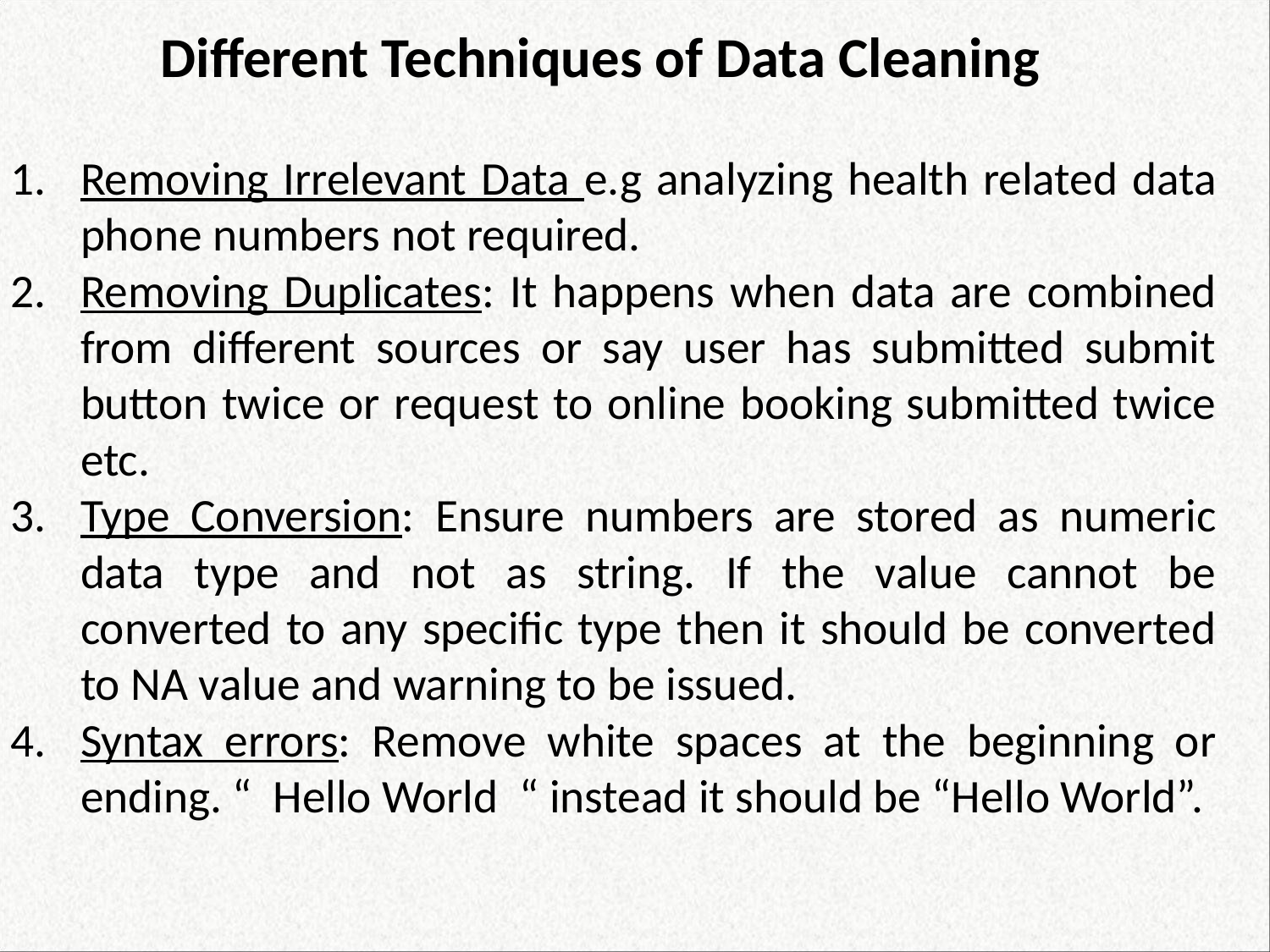

# Different Techniques of Data Cleaning
Removing Irrelevant Data e.g analyzing health related data phone numbers not required.
Removing Duplicates: It happens when data are combined from different sources or say user has submitted submit button twice or request to online booking submitted twice etc.
Type Conversion: Ensure numbers are stored as numeric data type and not as string. If the value cannot be converted to any specific type then it should be converted to NA value and warning to be issued.
Syntax errors: Remove white spaces at the beginning or ending. “  Hello World  “ instead it should be “Hello World”.